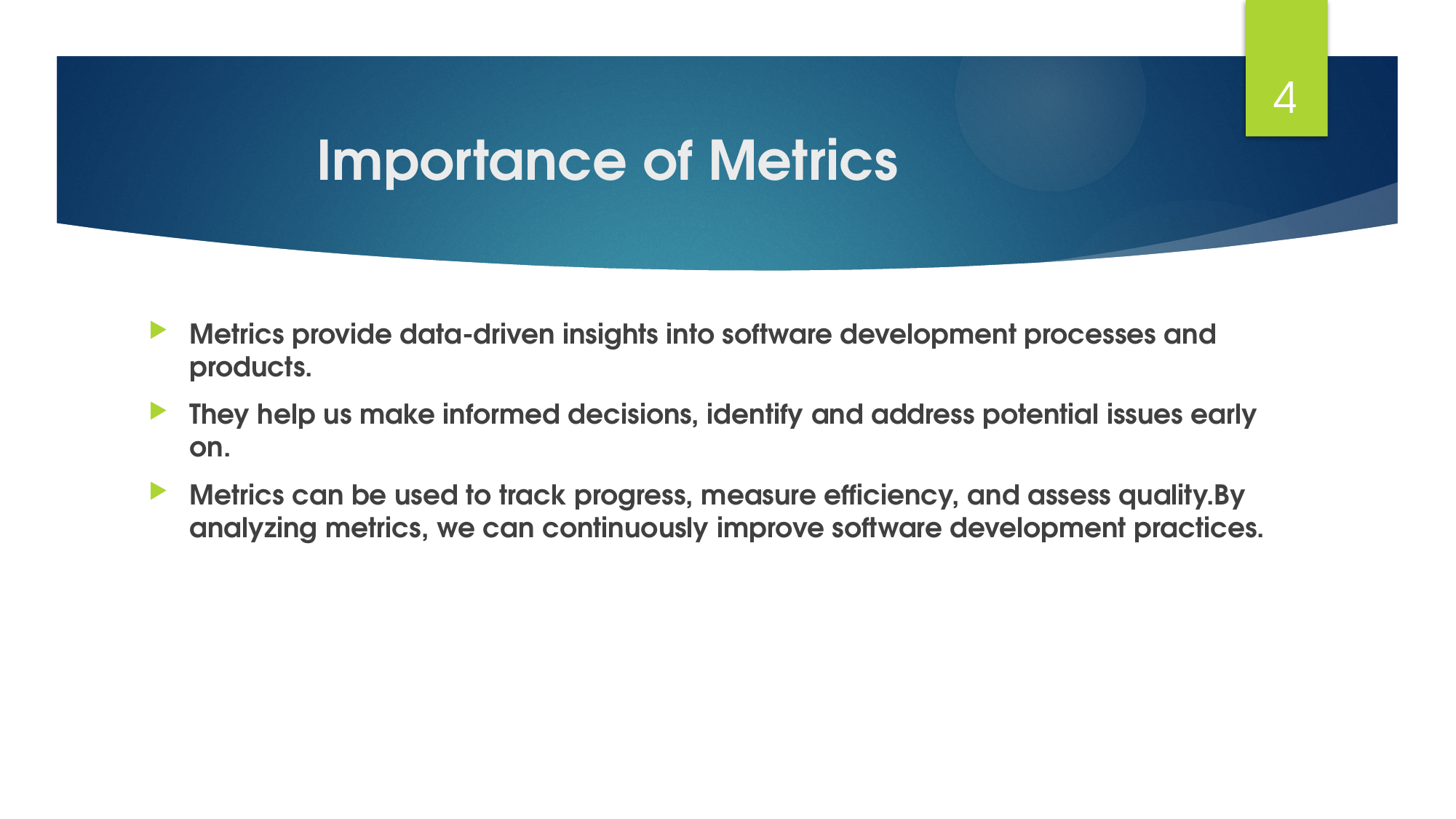

4
# Importance of Metrics
Metrics provide data-driven insights into software development processes and products.
They help us make informed decisions, identify and address potential issues early on.
Metrics can be used to track progress, measure efficiency, and assess quality.By analyzing metrics, we can continuously improve software development practices.